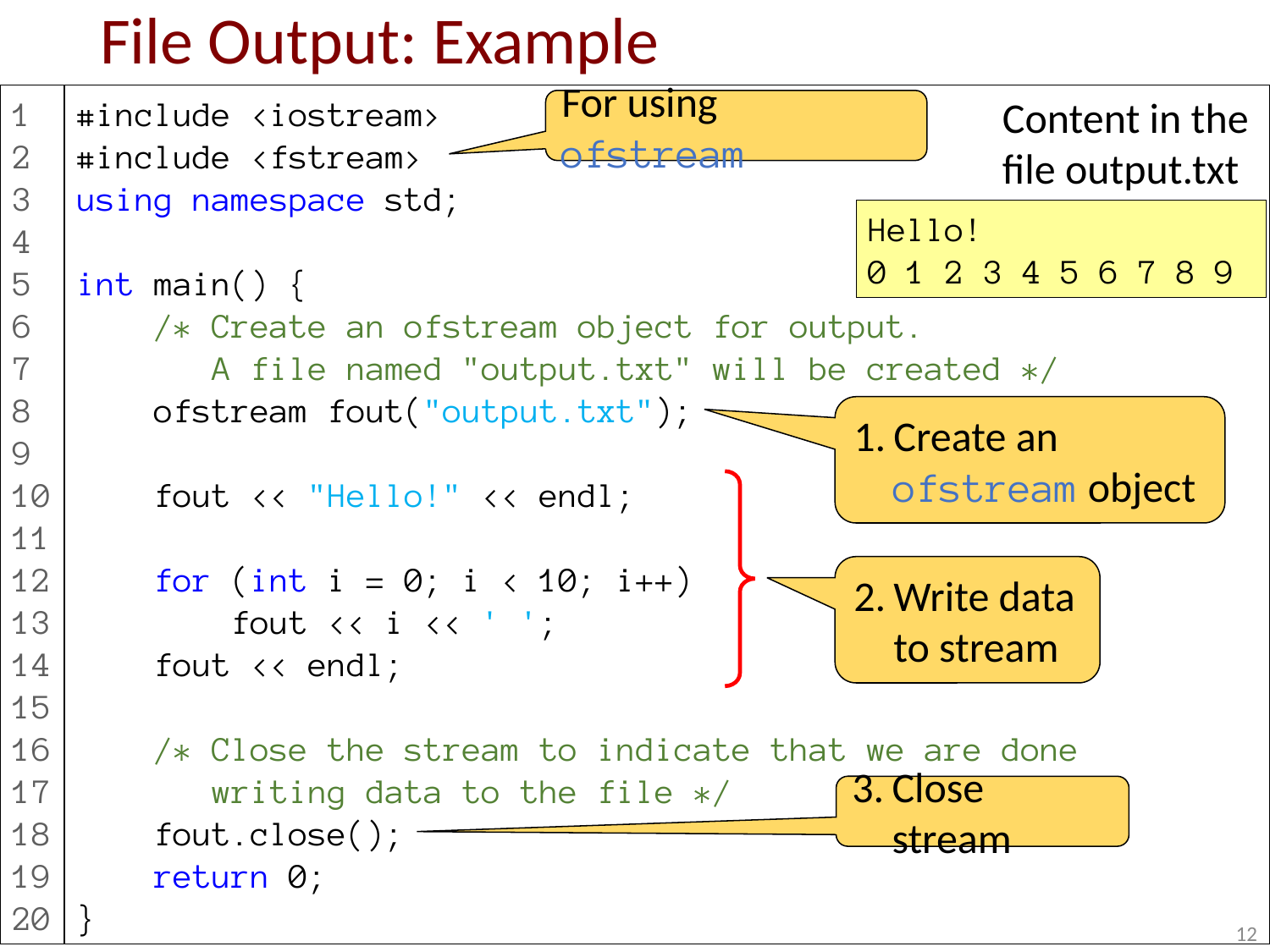

# File Output: Example
1
2
3
4
5
6
7
8
9
10
11
12
13
14
15
16
17
18
19
20
#include <iostream>
#include <fstream>
using namespace std;

int main() {
    /* Create an ofstream object for output.
       A file named "output.txt" will be created */
    ofstream fout("output.txt");

    fout << "Hello!" << endl;

    for (int i = 0; i < 10; i++)
        fout << i << ' ';
    fout << endl;

    /* Close the stream to indicate that we are done
       writing data to the file */
    fout.close();
    return 0;
}
Content in the file output.txt
For using ofstream
Hello!
0 1 2 3 4 5 6 7 8 9
Create an ofstream object

Write data to stream
Close stream
12